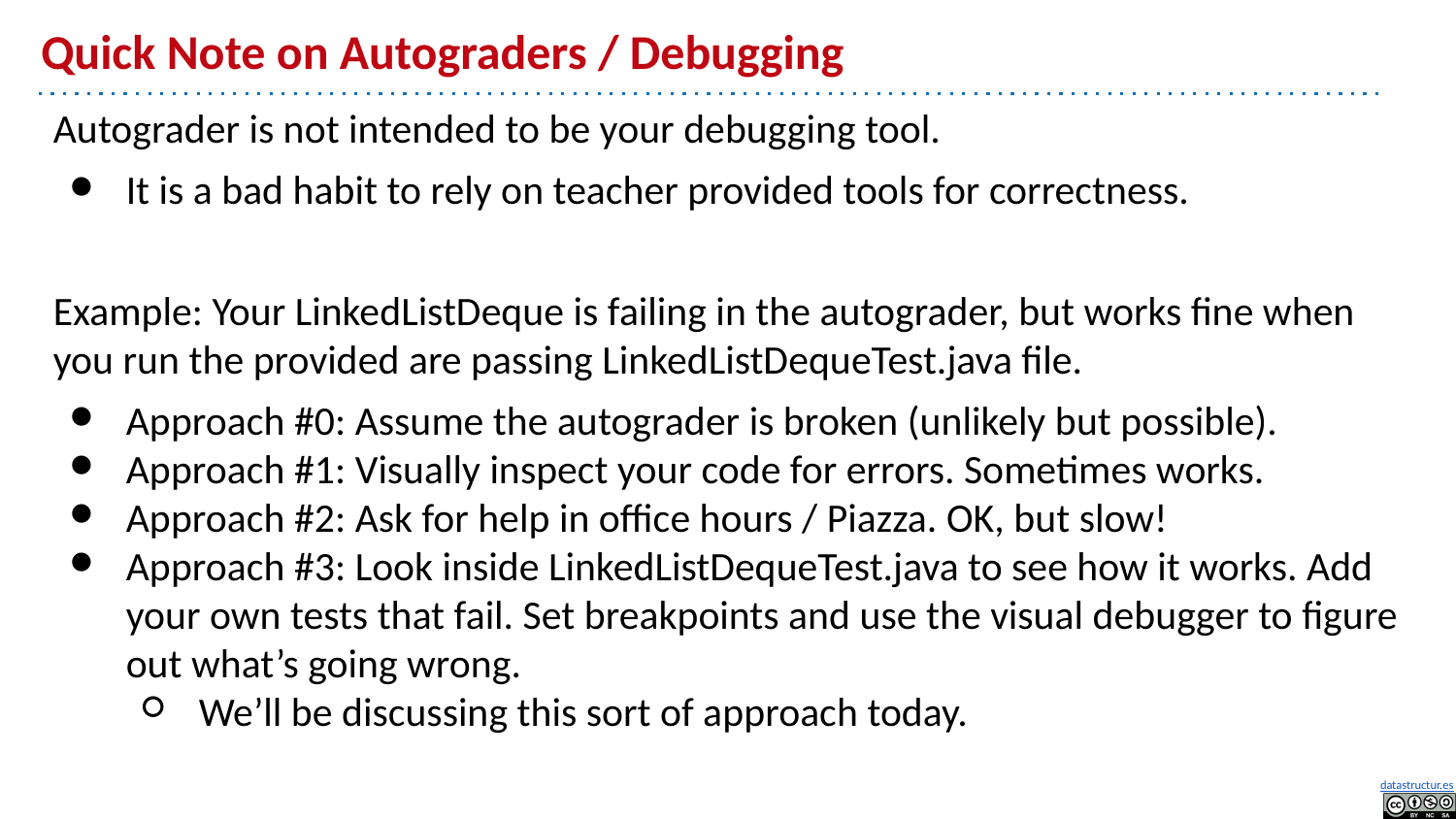

# Quick Note on Autograders / Debugging
Autograder is not intended to be your debugging tool.
It is a bad habit to rely on teacher provided tools for correctness.

Example: Your LinkedListDeque is failing in the autograder, but works fine when you run the provided are passing LinkedListDequeTest.java file.
Approach #0: Assume the autograder is broken (unlikely but possible).
Approach #1: Visually inspect your code for errors. Sometimes works.
Approach #2: Ask for help in office hours / Piazza. OK, but slow!
Approach #3: Look inside LinkedListDequeTest.java to see how it works. Add your own tests that fail. Set breakpoints and use the visual debugger to figure out what’s going wrong.
We’ll be discussing this sort of approach today.